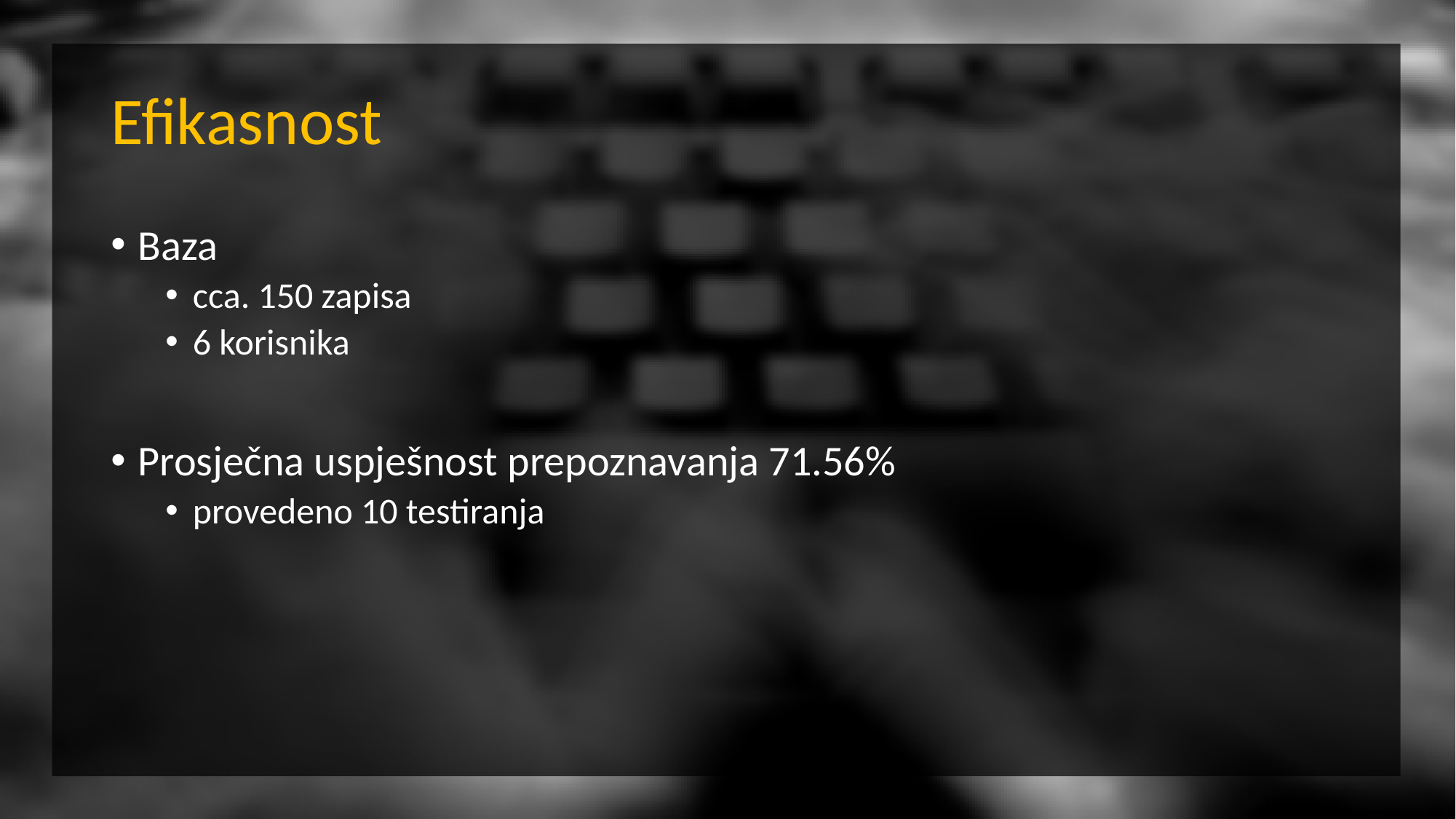

# Efikasnost
Baza
cca. 150 zapisa
6 korisnika

Prosječna uspješnost prepoznavanja 71.56%
provedeno 10 testiranja